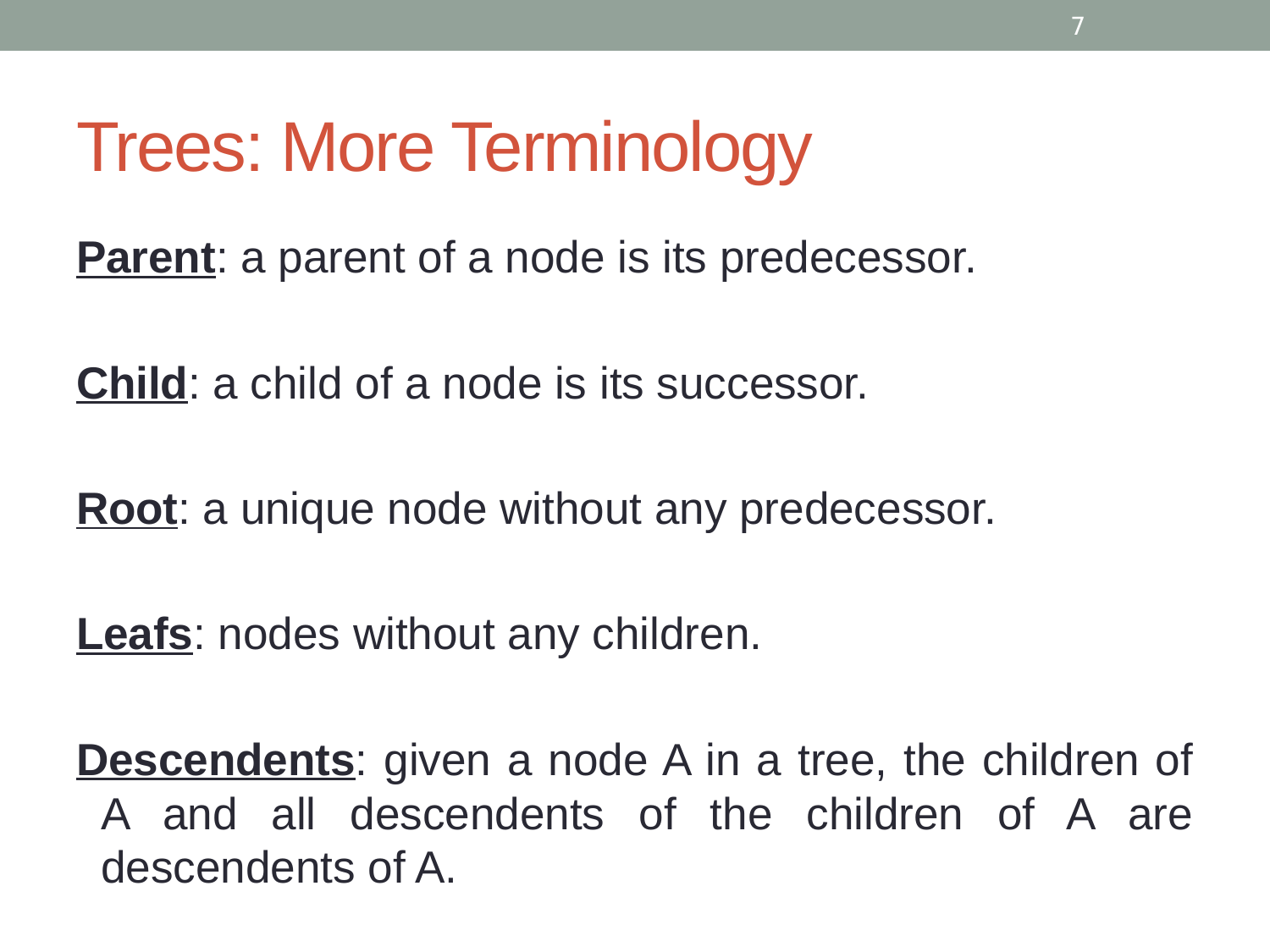

7
# Trees: More Terminology
Parent: a parent of a node is its predecessor.

Child: a child of a node is its successor.

Root: a unique node without any predecessor.

Leafs: nodes without any children.

Descendents: given a node A in a tree, the children of A and all descendents of the children of A are descendents of A.